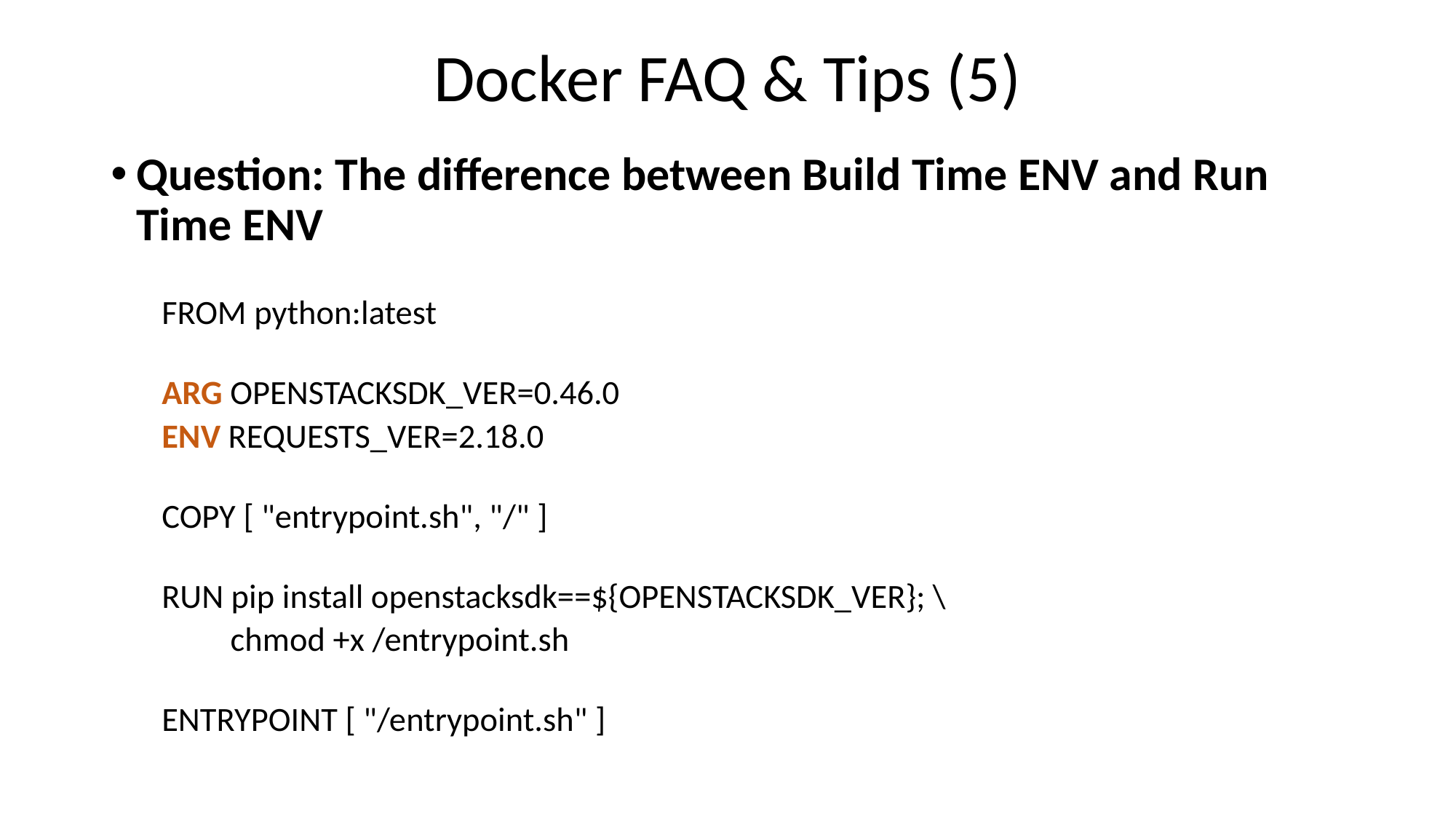

# Docker FAQ & Tips (5)
Question: The difference between Build Time ENV and Run Time ENV

FROM python:latest
ARG OPENSTACKSDK_VER=0.46.0
ENV REQUESTS_VER=2.18.0
COPY [ "entrypoint.sh", "/" ]
RUN pip install openstacksdk==${OPENSTACKSDK_VER}; \
         chmod +x /entrypoint.sh
ENTRYPOINT [ "/entrypoint.sh" ]